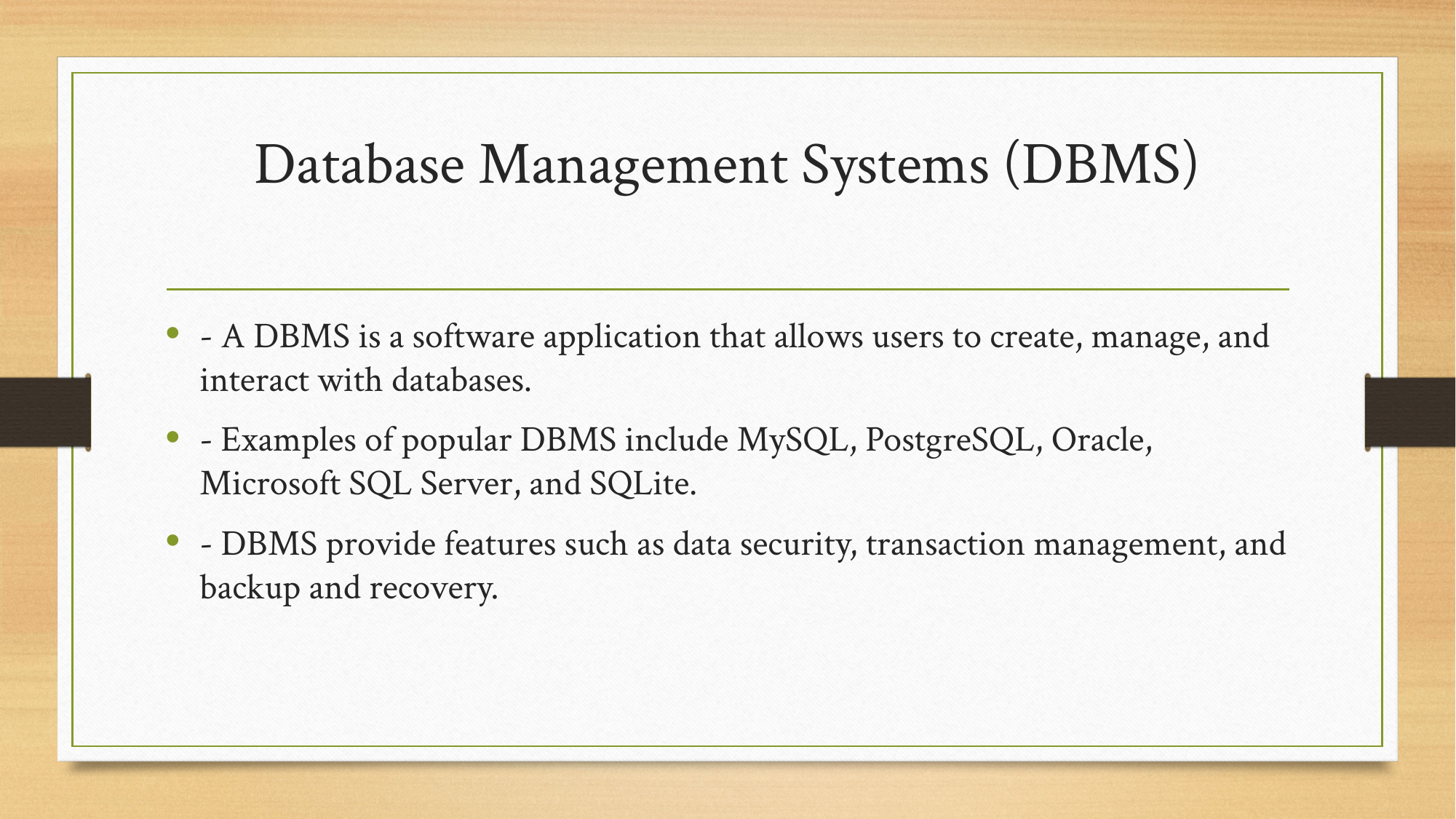

# Database Management Systems (DBMS)
- A DBMS is a software application that allows users to create, manage, and interact with databases.
- Examples of popular DBMS include MySQL, PostgreSQL, Oracle, Microsoft SQL Server, and SQLite.
- DBMS provide features such as data security, transaction management, and backup and recovery.